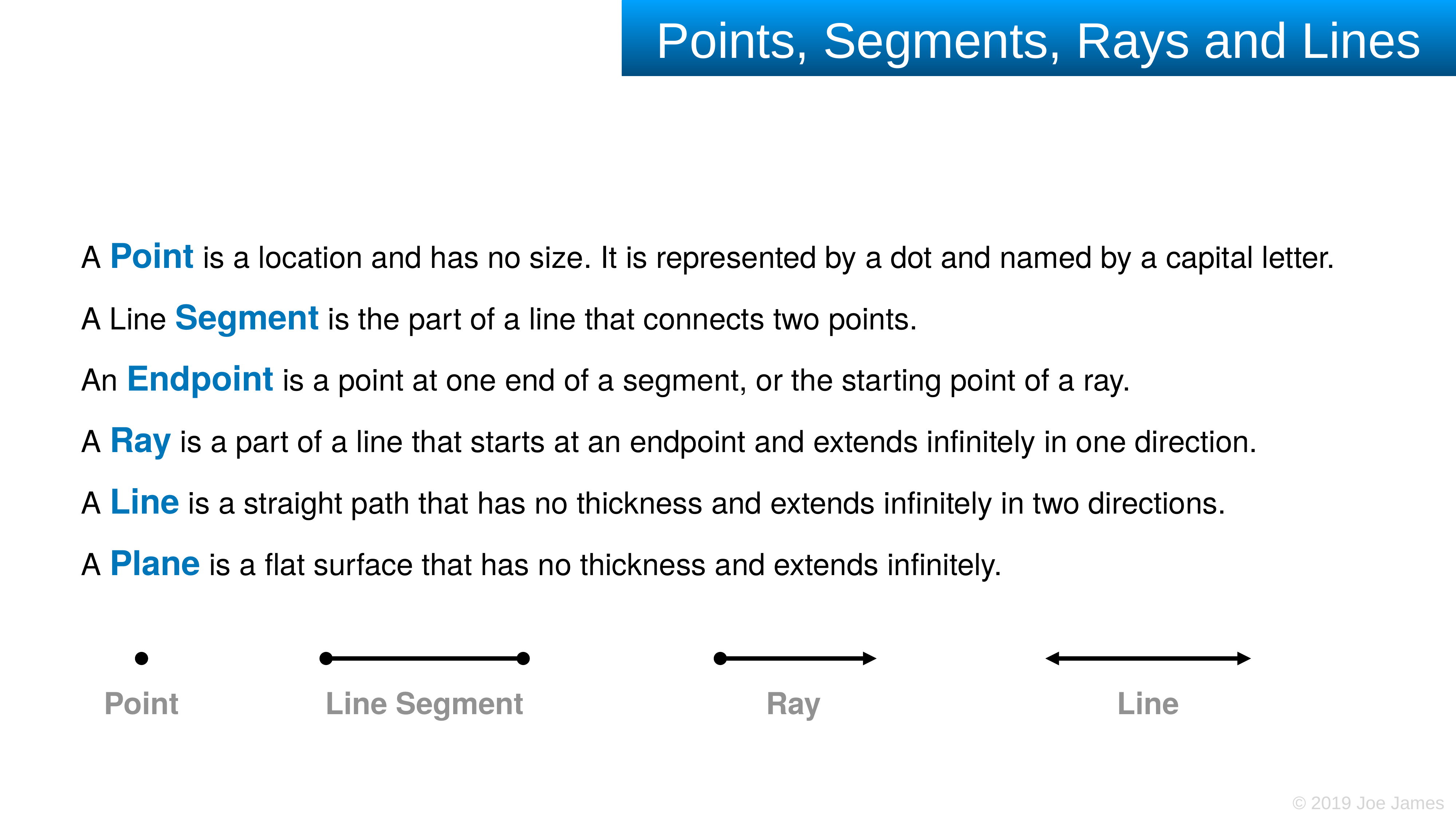

# Points, Segments, Rays and Lines
A Point is a location and has no size. It is represented by a dot and named by a capital letter.
A Line Segment is the part of a line that connects two points.
An Endpoint is a point at one end of a segment, or the starting point of a ray.
A Ray is a part of a line that starts at an endpoint and extends infinitely in one direction.
A Line is a straight path that has no thickness and extends infinitely in two directions.
A Plane is a flat surface that has no thickness and extends infinitely.

Point
Line Segment
Ray
Line